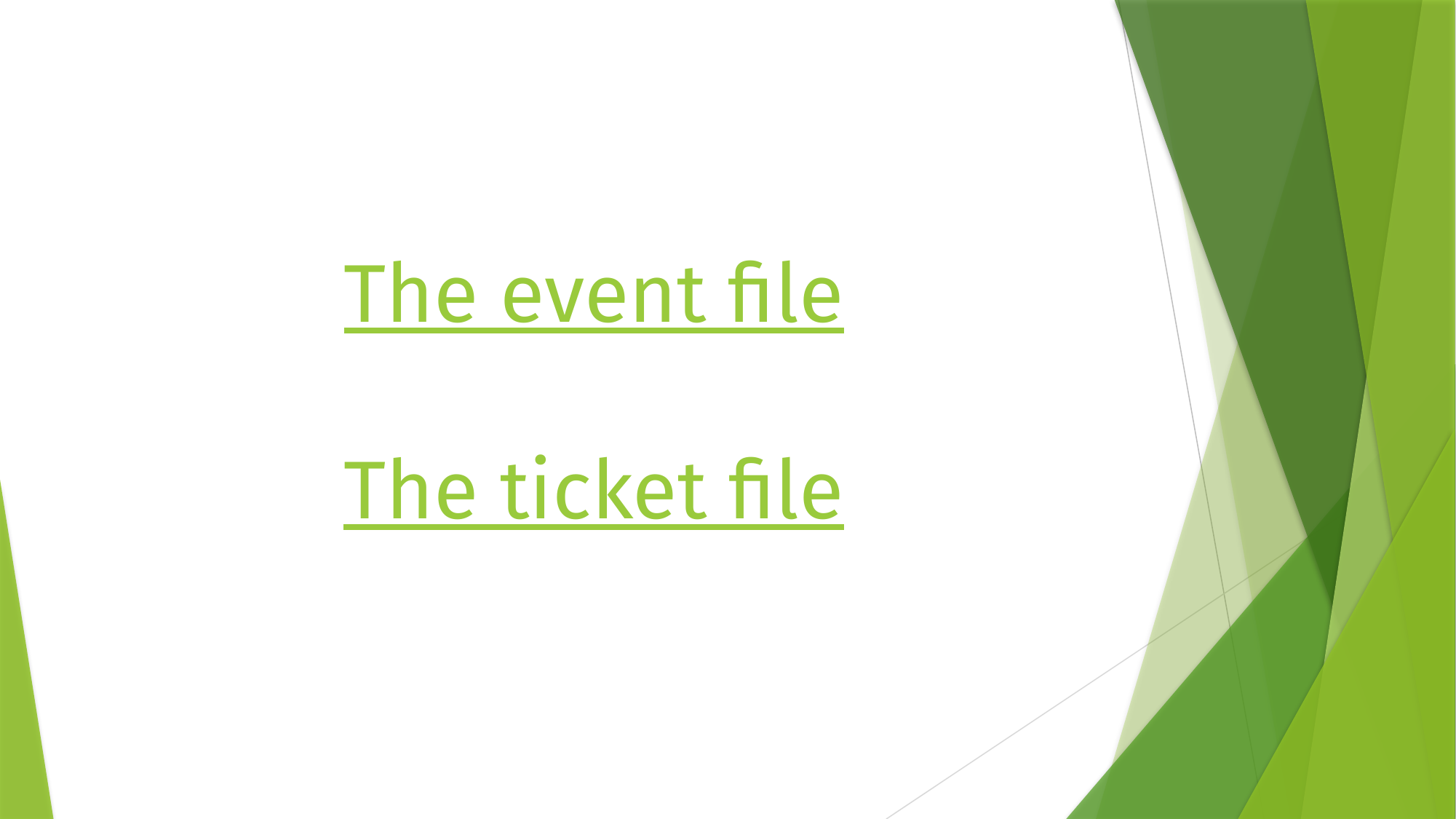

# The event file The ticket file